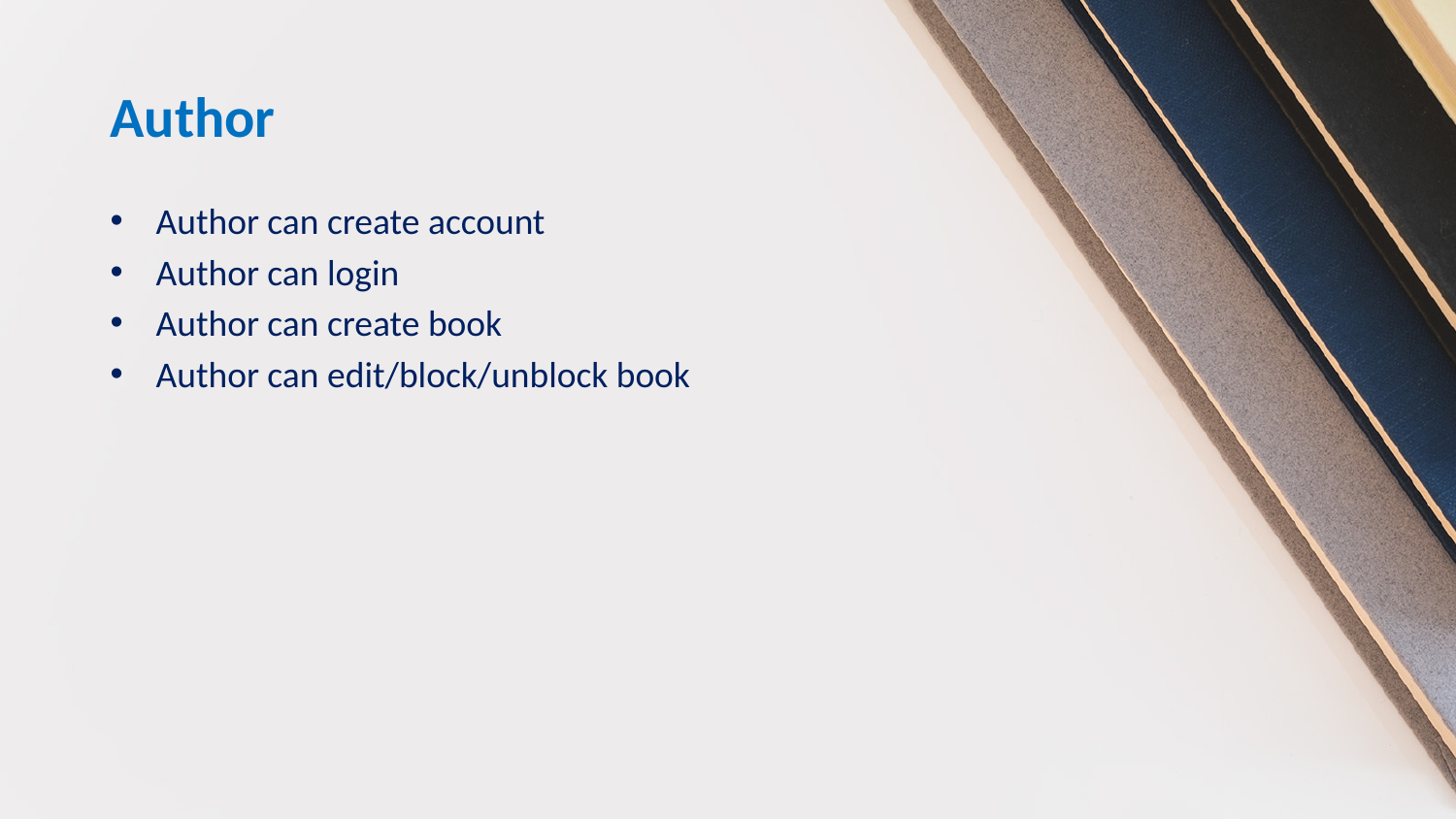

# Author
Author can create account
Author can login
Author can create book
Author can edit/block/unblock book